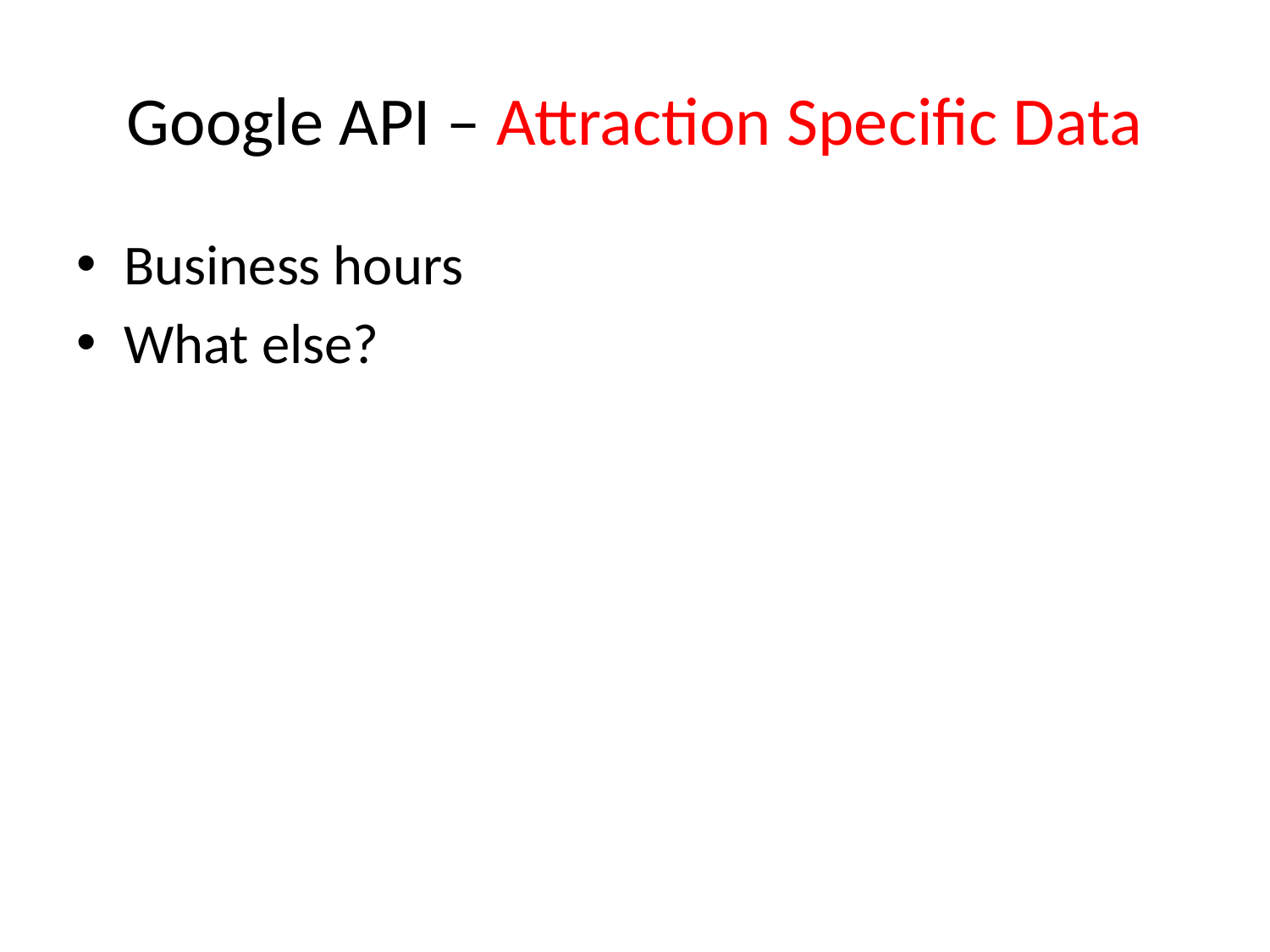

# Google API – Attraction Specific Data
Business hours
What else?